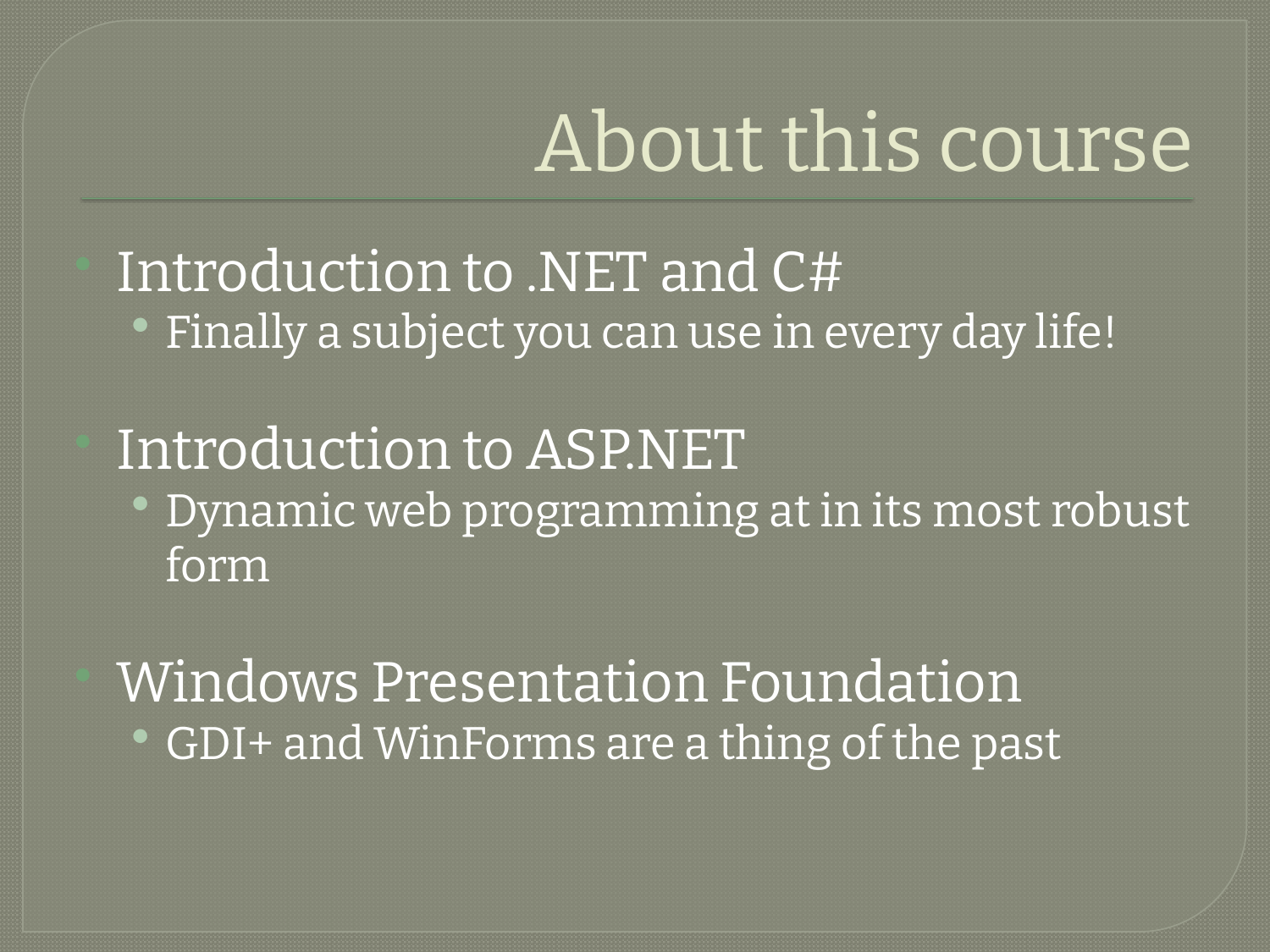

# About this course
Introduction to .NET and C#
Finally a subject you can use in every day life!
Introduction to ASP.NET
Dynamic web programming at in its most robust form
Windows Presentation Foundation
GDI+ and WinForms are a thing of the past